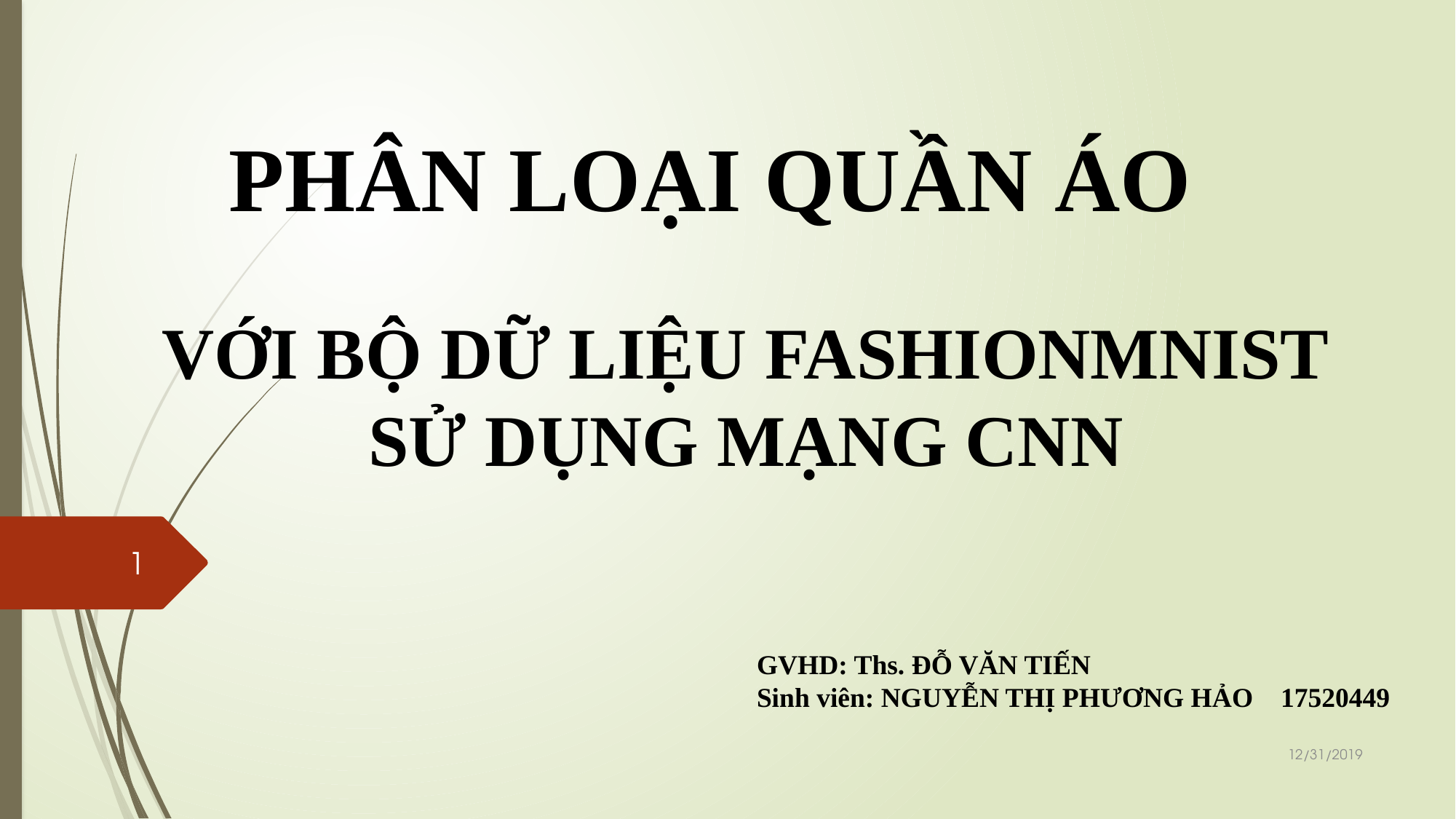

PHÂN LOẠI QUẦN ÁO
VỚI BỘ DỮ LIỆU FASHIONMNIST
SỬ DỤNG MẠNG CNN

1
GVHD: Ths. ĐỖ VĂN TIẾN
Sinh viên: NGUYỄN THỊ PHƯƠNG HẢO    17520449
12/31/2019